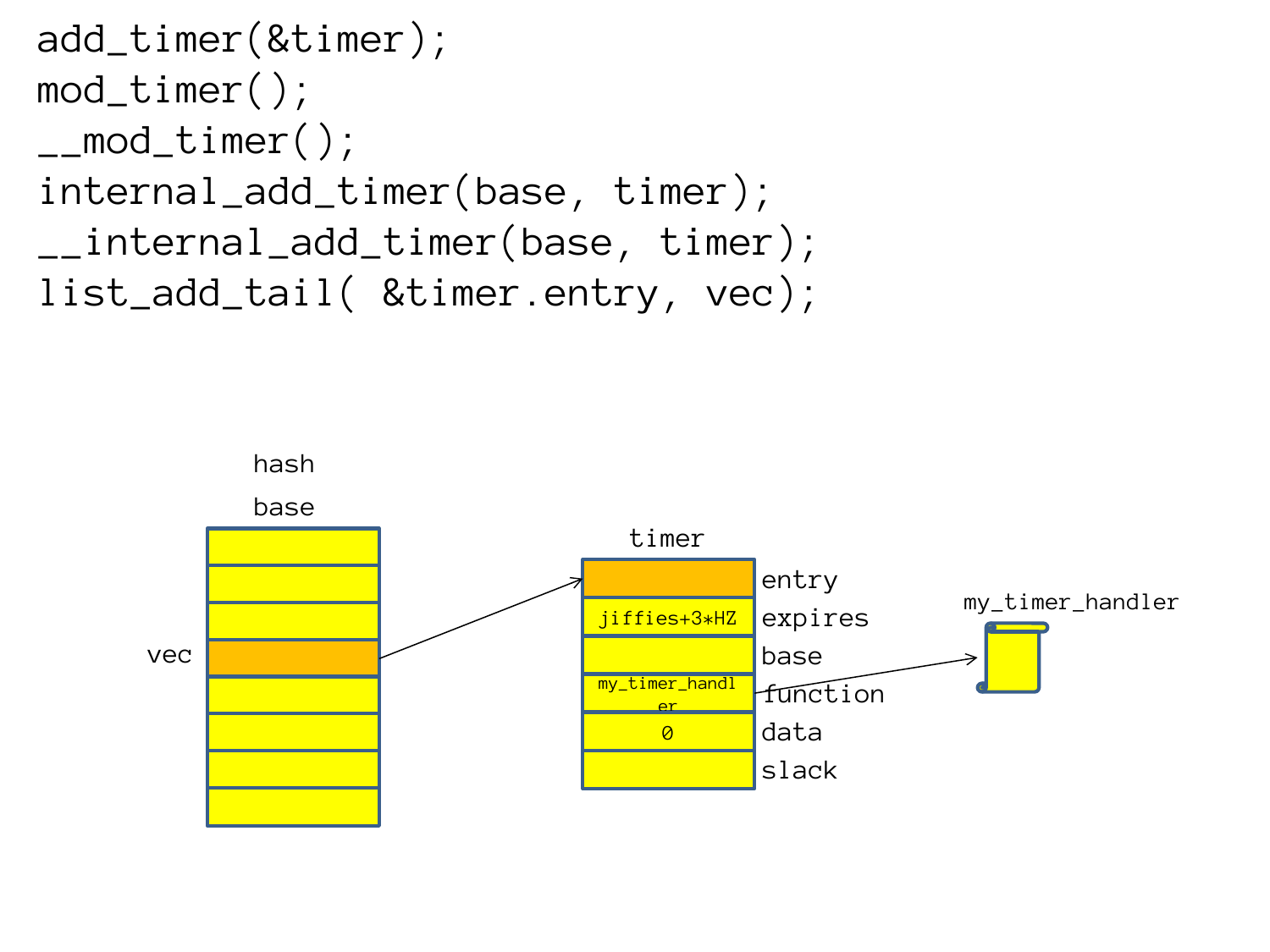

add_timer(&timer);
mod_timer();
__mod_timer();
internal_add_timer(base, timer);
__internal_add_timer(base, timer);
list_add_tail( &timer.entry, vec);
hash
base
timer

entry

my_timer_handler
expires
jiffies+3*HZ

vec
base

function
my_timer_handler

data
0

slack